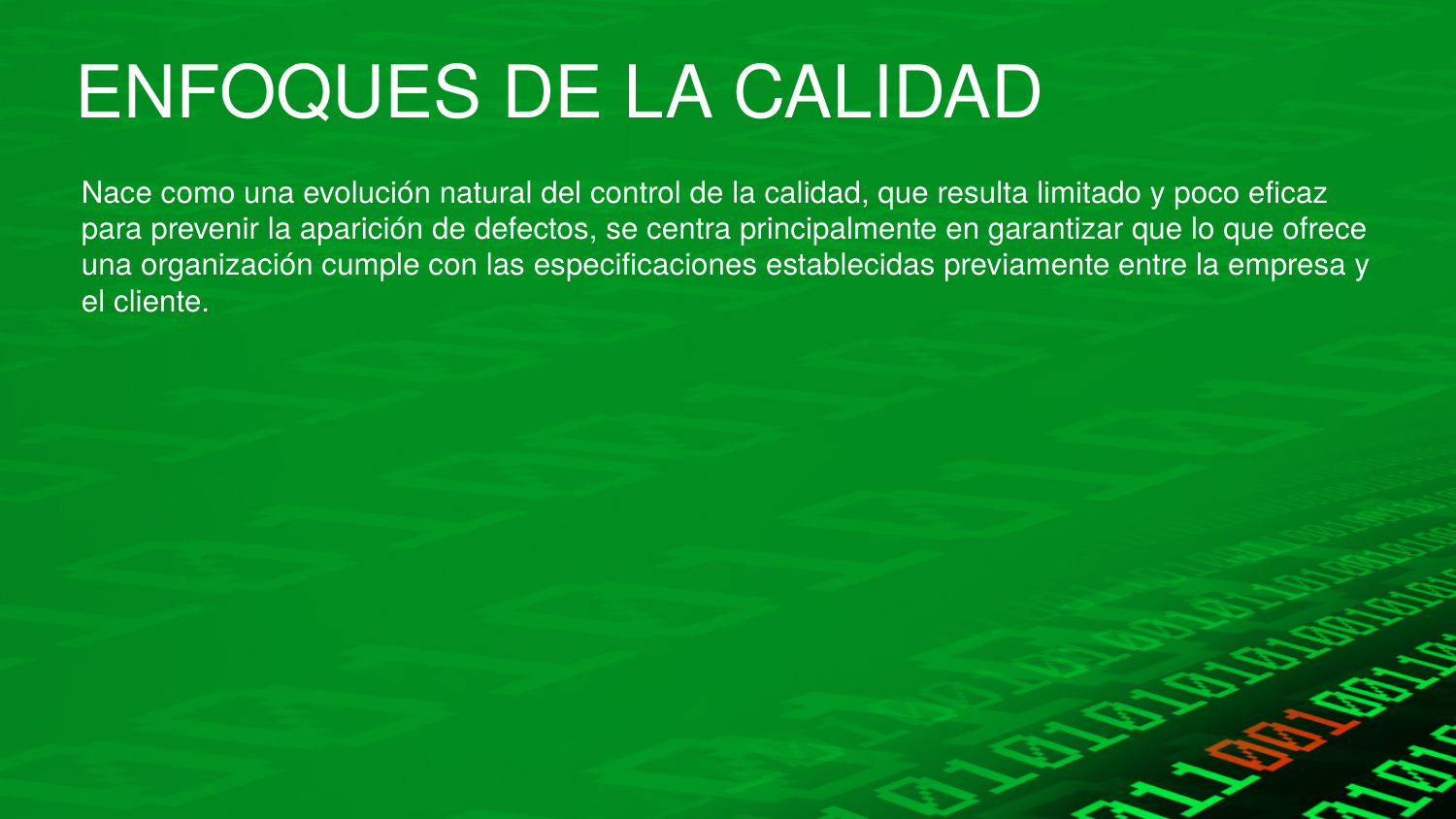

# ENFOQUES DE LA CALIDAD
Nace como una evolución natural del control de la calidad, que resulta limitado y poco eficaz para prevenir la aparición de defectos, se centra principalmente en garantizar que lo que ofrece una organización cumple con las especificaciones establecidas previamente entre la empresa y el cliente.